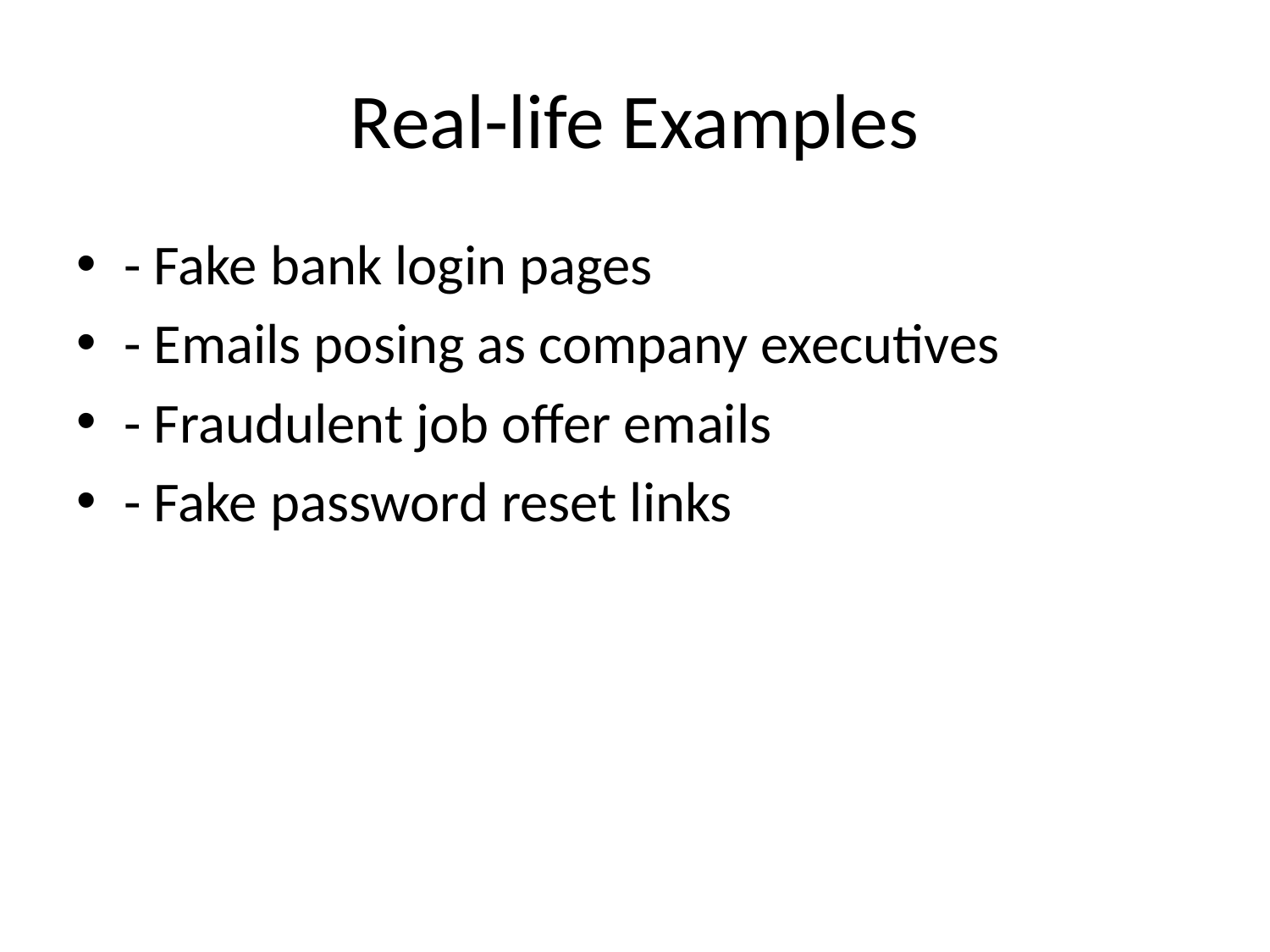

# Real-life Examples
- Fake bank login pages
- Emails posing as company executives
- Fraudulent job offer emails
- Fake password reset links